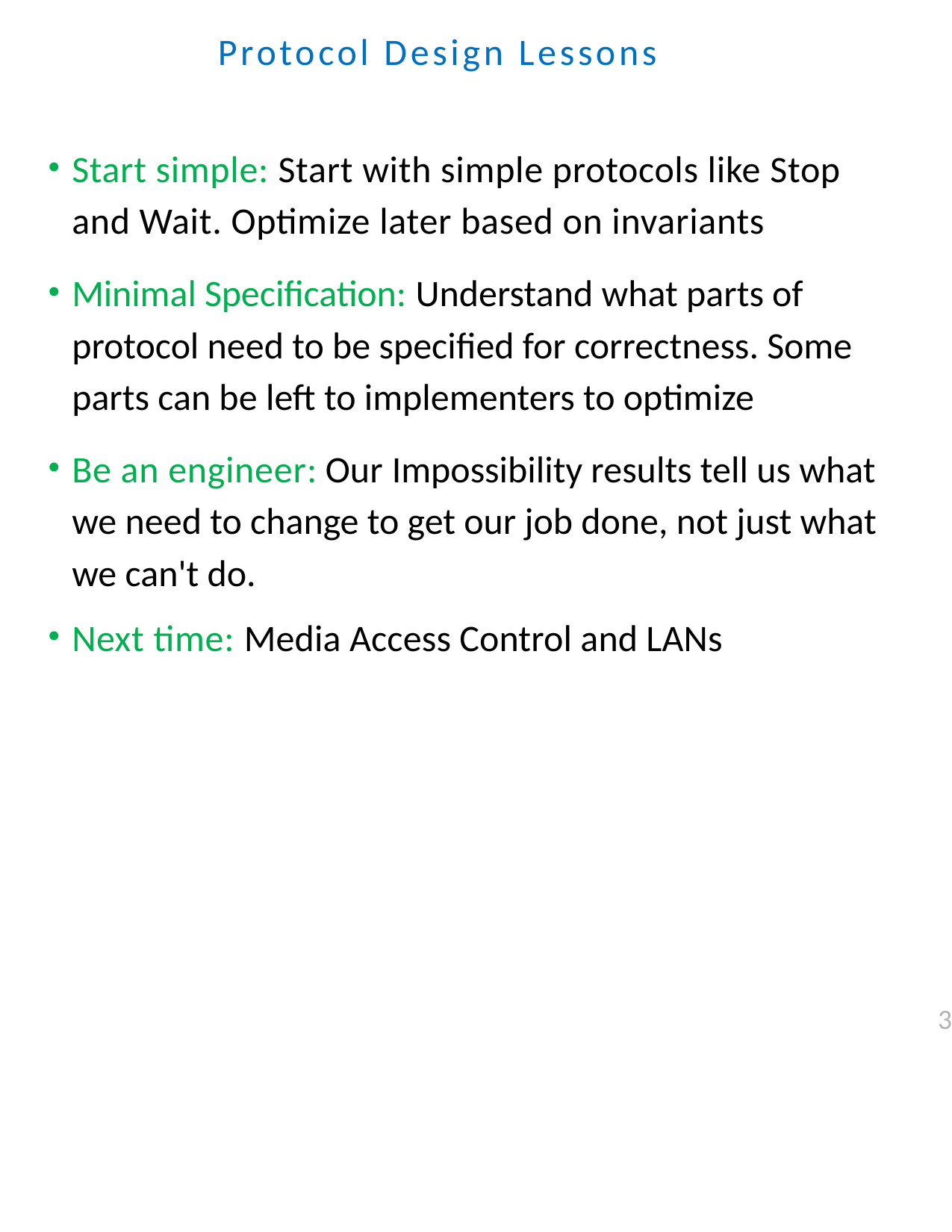

Protocol Design Lessons

Start simple: Start with simple protocols like Stop and Wait. Optimize later based on invariants
Minimal Specification: Understand what parts of protocol need to be specified for correctness. Some parts can be left to implementers to optimize
Be an engineer: Our Impossibility results tell us what we need to change to get our job done, not just what we can't do.
Next time: Media Access Control and LANs
3